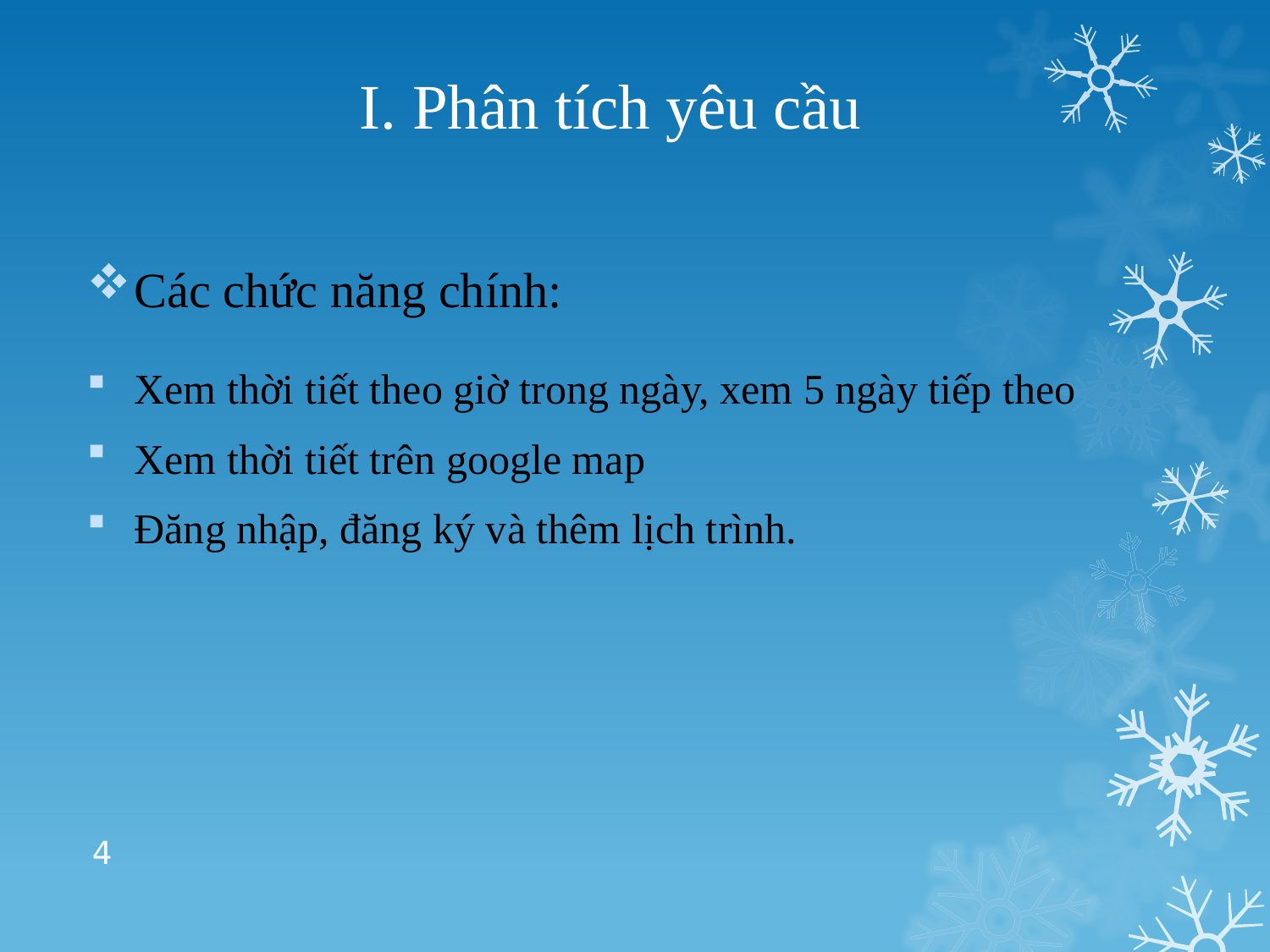

# I. Phân tích yêu cầu
Các chức năng chính:
Xem thời tiết theo giờ trong ngày, xem 5 ngày tiếp theo
Xem thời tiết trên google map
Đăng nhập, đăng ký và thêm lịch trình.
4